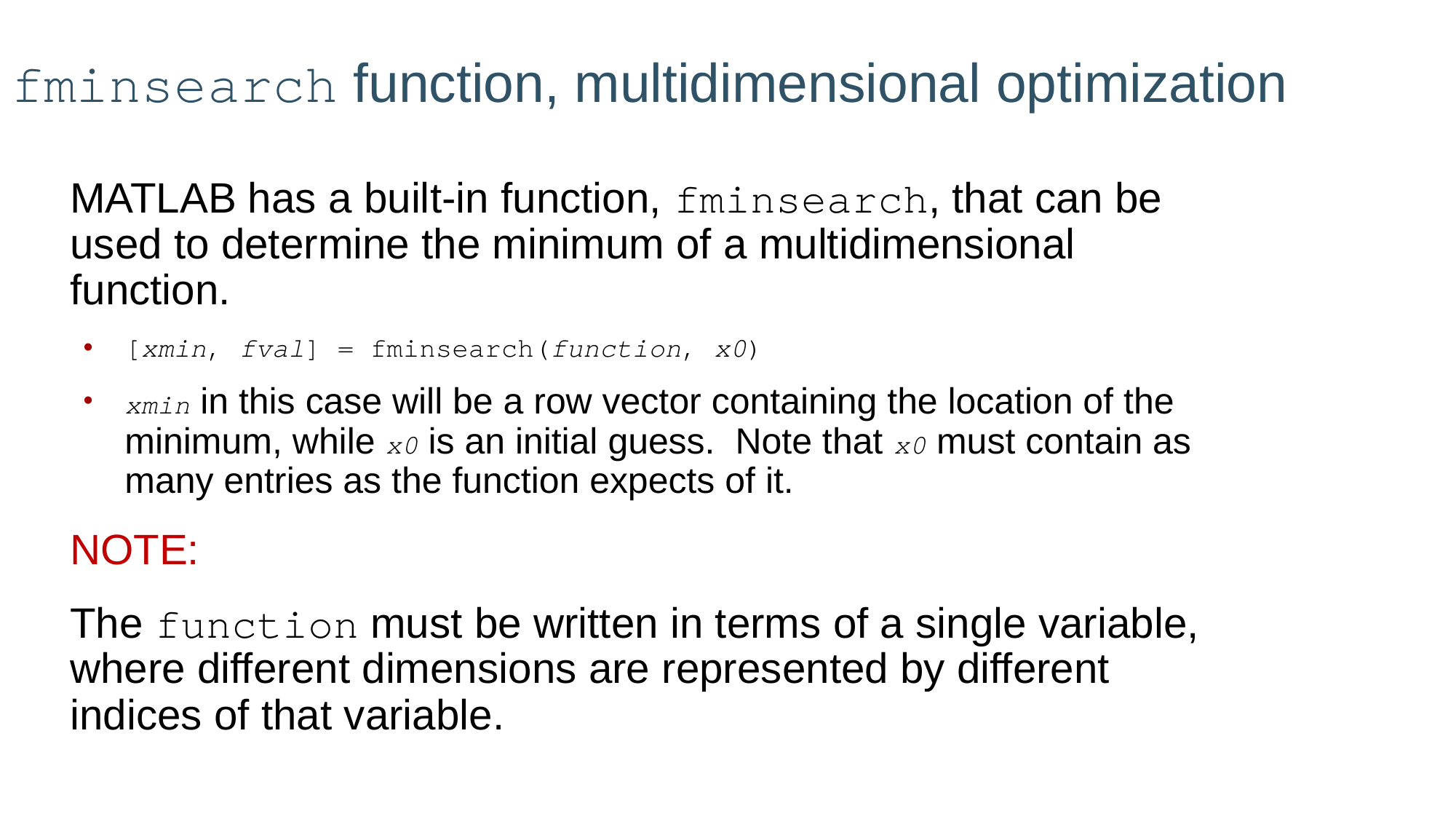

# fminsearch function, multidimensional optimization
MATLAB has a built-in function, fminsearch, that can be used to determine the minimum of a multidimensional function.
[xmin, fval] = fminsearch(function, x0)
xmin in this case will be a row vector containing the location of the minimum, while x0 is an initial guess.  Note that x0 must contain as many entries as the function expects of it.
NOTE:
The function must be written in terms of a single variable, where different dimensions are represented by different indices of that variable.